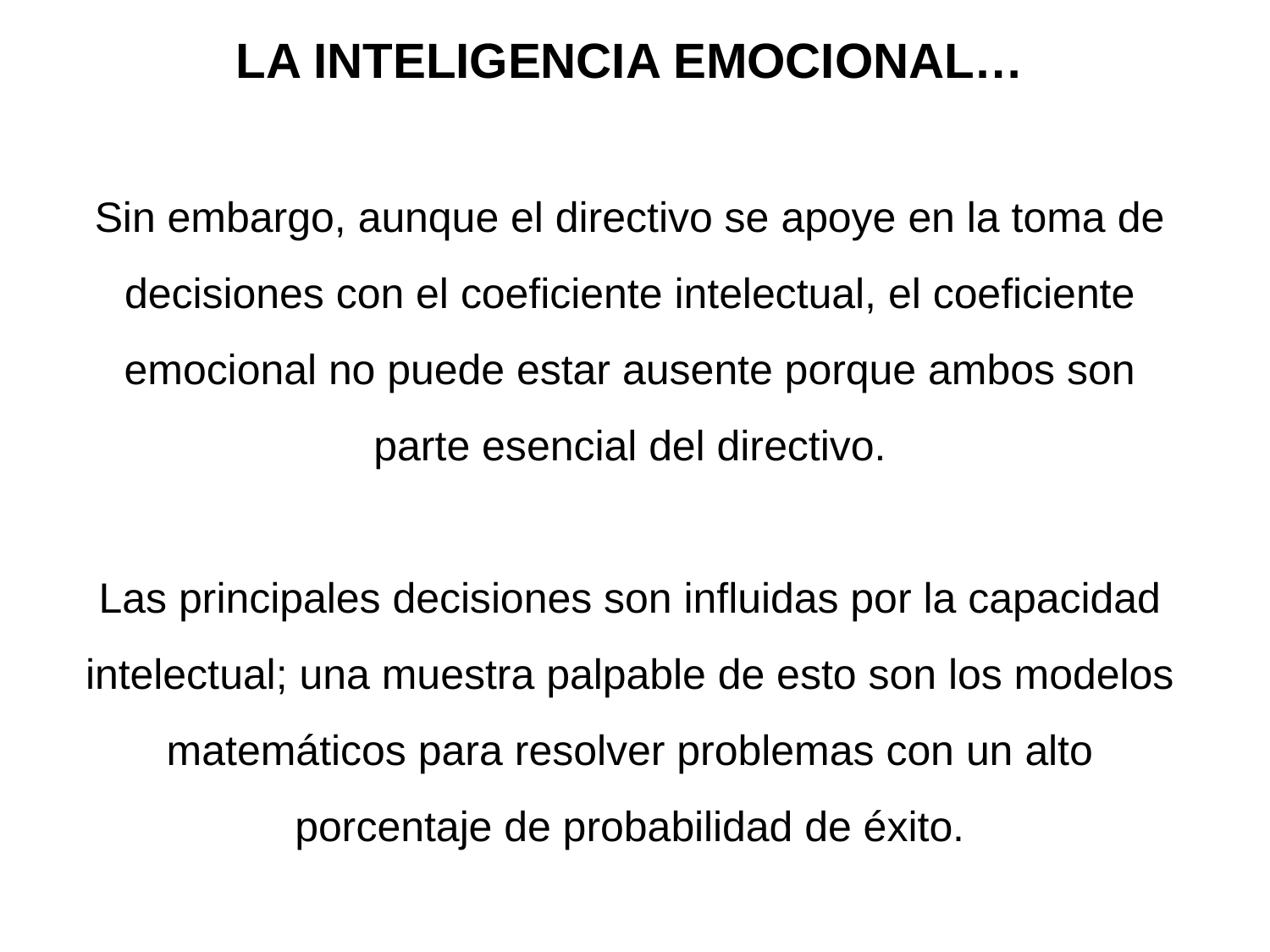

LA INTELIGENCIA EMOCIONAL…

Sin embargo, aunque el directivo se apoye en la toma de decisiones con el coeficiente intelectual, el coeficiente emocional no puede estar ausente porque ambos son parte esencial del directivo.

Las principales decisiones son influidas por la capacidad intelectual; una muestra palpable de esto son los modelos matemáticos para resolver problemas con un alto porcentaje de probabilidad de éxito.